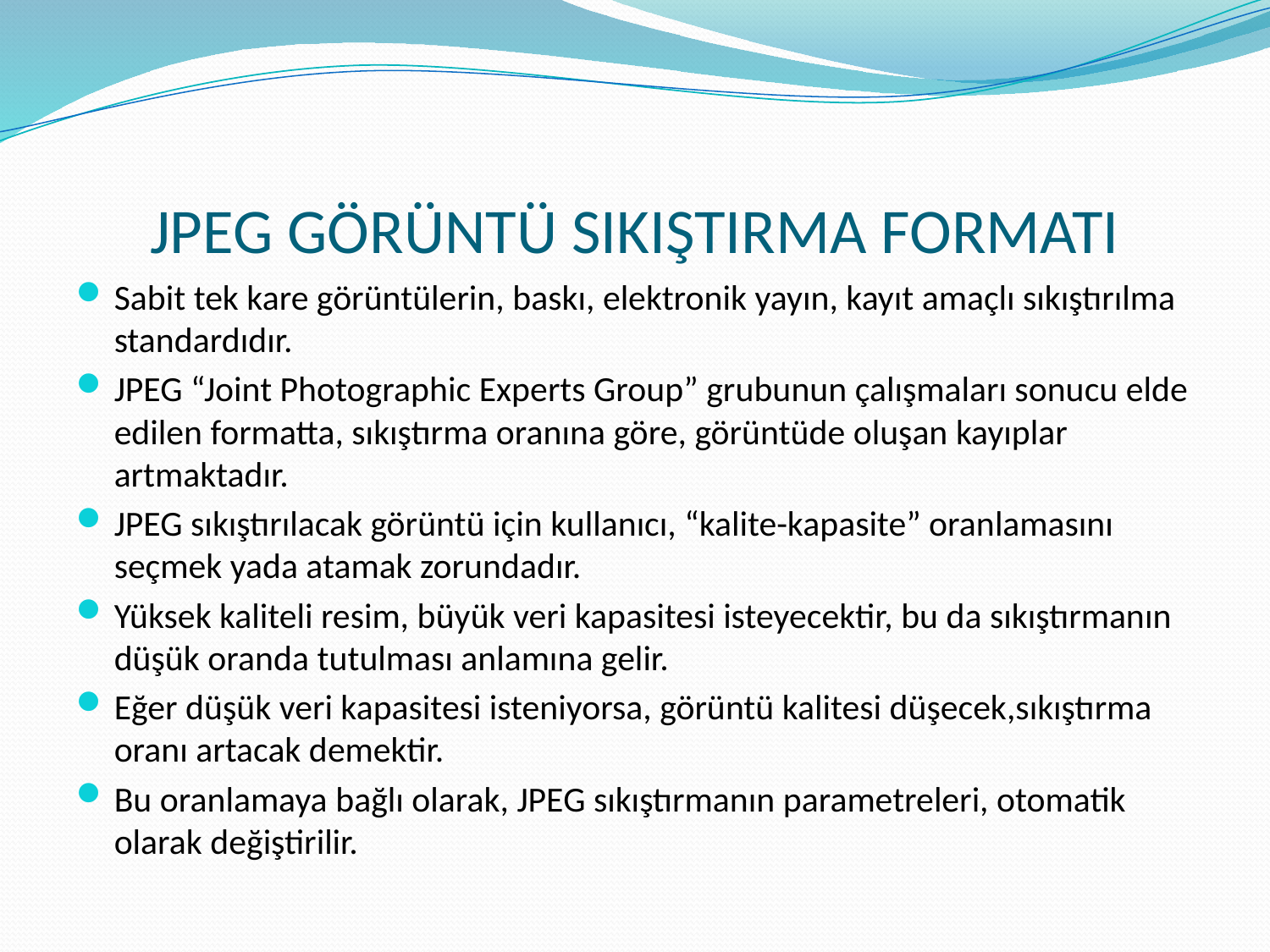

# JPEG GÖRÜNTÜ SIKIŞTIRMA FORMATI
Sabit tek kare görüntülerin, baskı, elektronik yayın, kayıt amaçlı sıkıştırılma standardıdır.
JPEG “Joint Photographic Experts Group” grubunun çalışmaları sonucu elde edilen formatta, sıkıştırma oranına göre, görüntüde oluşan kayıplar artmaktadır.
JPEG sıkıştırılacak görüntü için kullanıcı, “kalite-kapasite” oranlamasını seçmek yada atamak zorundadır.
Yüksek kaliteli resim, büyük veri kapasitesi isteyecektir, bu da sıkıştırmanın düşük oranda tutulması anlamına gelir.
Eğer düşük veri kapasitesi isteniyorsa, görüntü kalitesi düşecek,sıkıştırma oranı artacak demektir.
Bu oranlamaya bağlı olarak, JPEG sıkıştırmanın parametreleri, otomatik olarak değiştirilir.